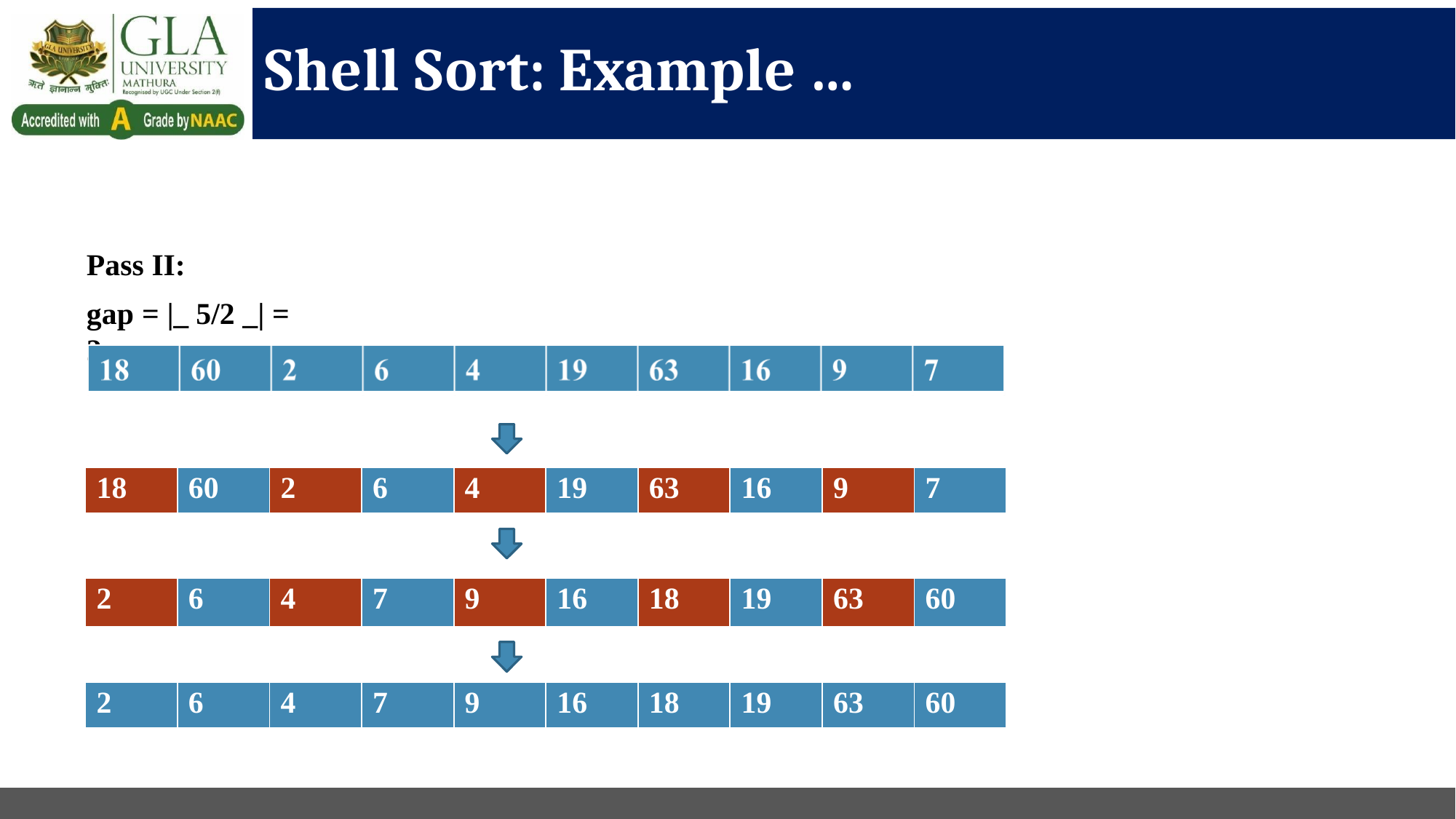

# Shell Sort: Example …
Pass II:
gap = |_ 5/2 _| = 2

| 18 | 60 | 2 | 6 | 4 | 19 | 63 | 16 | 9 | 7 |
| --- | --- | --- | --- | --- | --- | --- | --- | --- | --- |

| 2 | 6 | 4 | 7 | 9 | 16 | 18 | 19 | 63 | 60 |
| --- | --- | --- | --- | --- | --- | --- | --- | --- | --- |

| 2 | 6 | 4 | 7 | 9 | 16 | 18 | 19 | 63 | 60 |
| --- | --- | --- | --- | --- | --- | --- | --- | --- | --- |